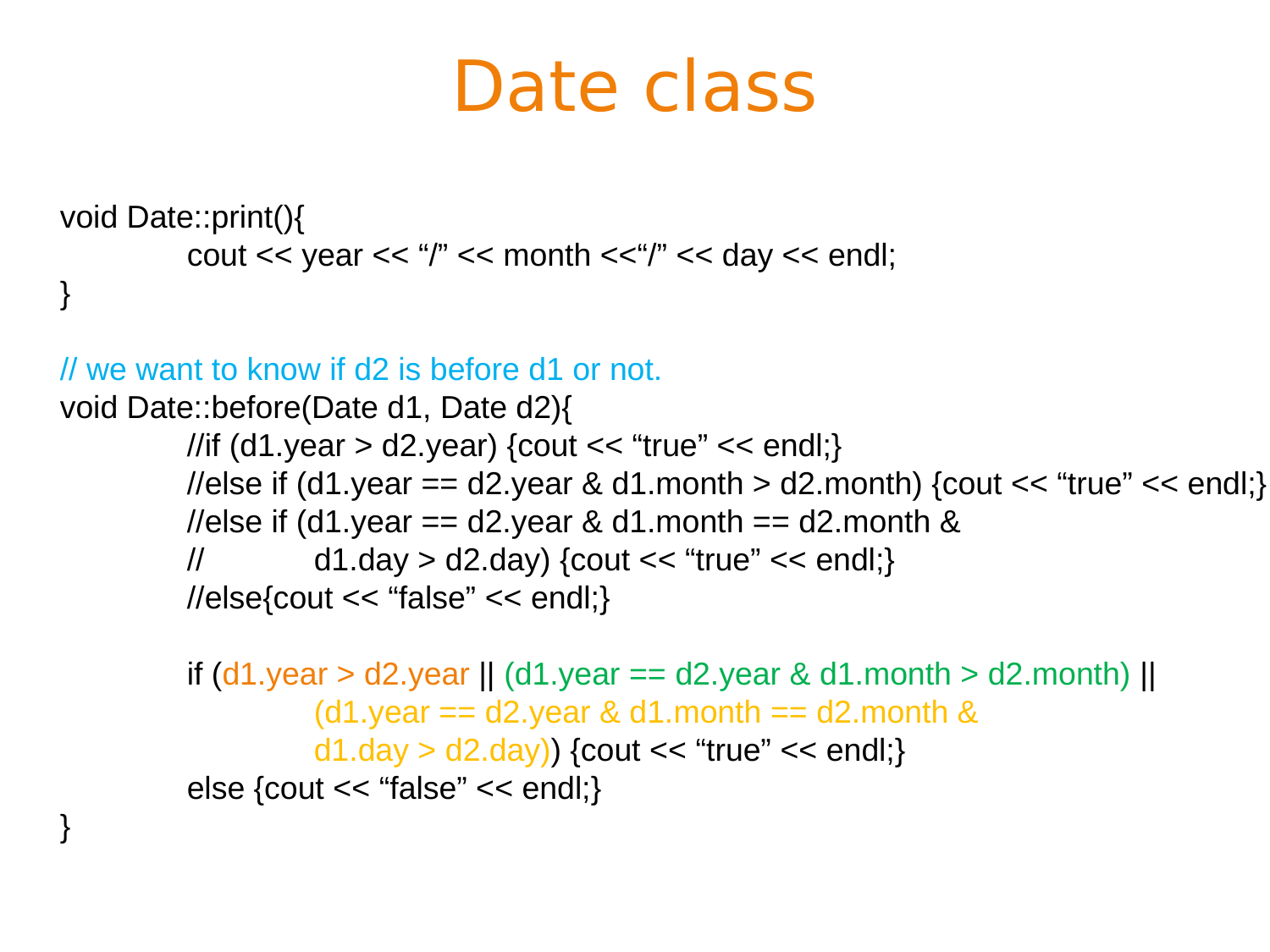

Date class
void Date::print(){
	cout << year << “/” << month <<“/” << day << endl;
}

// we want to know if d2 is before d1 or not.
void Date::before(Date d1, Date d2){
	//if (d1.year > d2.year) {cout << “true” << endl;}
	//else if (d1.year == d2.year & d1.month > d2.month) {cout << “true” << endl;}
	//else if (d1.year == d2.year & d1.month == d2.month &
	//	d1.day > d2.day) {cout << “true” << endl;}
	//else{cout << “false” << endl;}

	if (d1.year > d2.year || (d1.year == d2.year & d1.month > d2.month) ||
		(d1.year == d2.year & d1.month == d2.month &
		d1.day > d2.day)) {cout << “true” << endl;}
	else {cout << “false” << endl;}
}